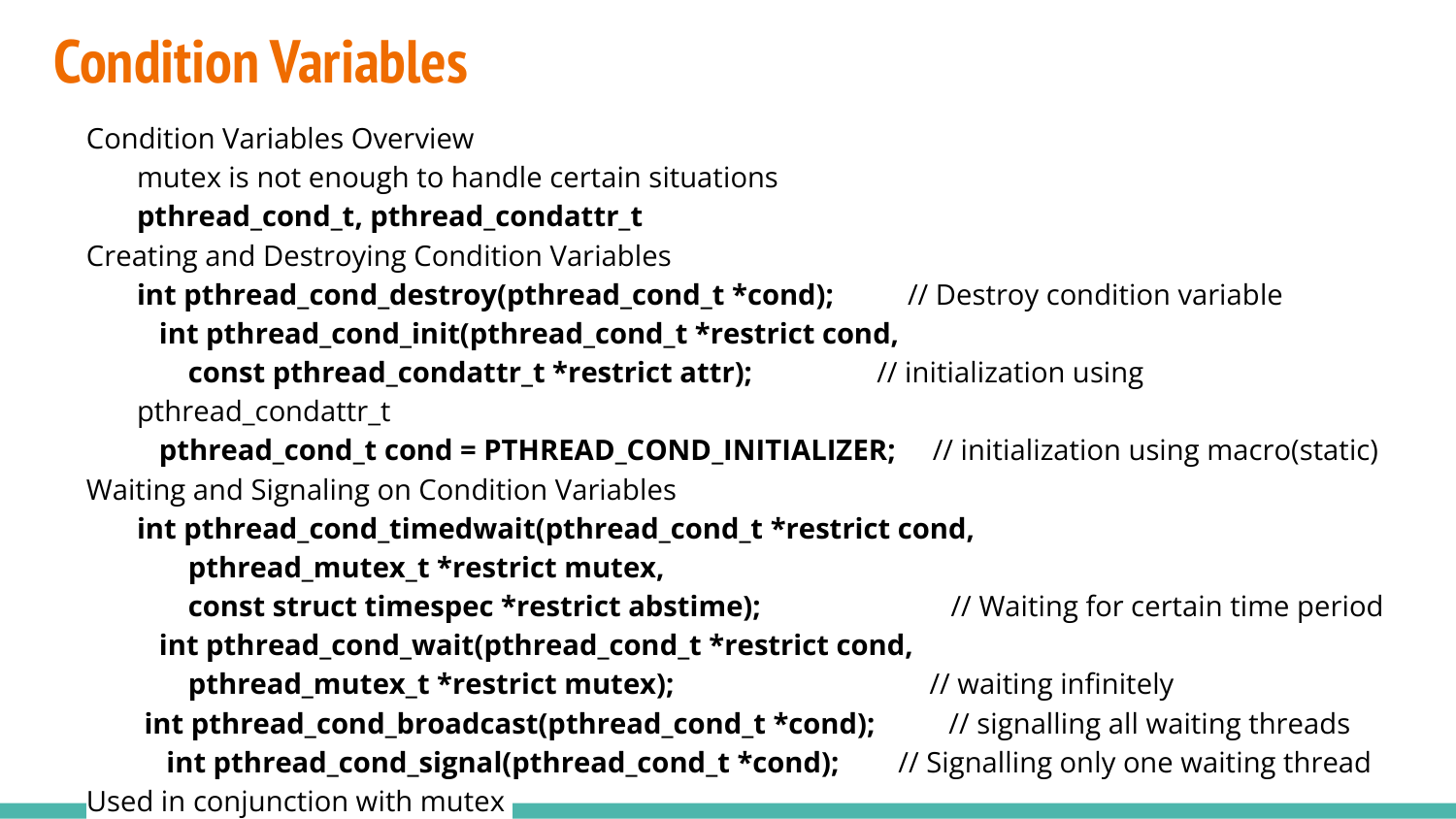

# Condition Variables
Condition Variables Overview
	mutex is not enough to handle certain situations
	pthread_cond_t, pthread_condattr_t
Creating and Destroying Condition Variables
	int pthread_cond_destroy(pthread_cond_t *cond);          // Destroy condition variable
          int pthread_cond_init(pthread_cond_t *restrict cond,
              const pthread_condattr_t *restrict attr);                 // initialization using pthread_condattr_t
          pthread_cond_t cond = PTHREAD_COND_INITIALIZER;     // initialization using macro(static)
Waiting and Signaling on Condition Variables
	int pthread_cond_timedwait(pthread_cond_t *restrict cond,
              pthread_mutex_t *restrict mutex,
              const struct timespec *restrict abstime);                          // Waiting for certain time period
          int pthread_cond_wait(pthread_cond_t *restrict cond,
              pthread_mutex_t *restrict mutex);                                   // waiting infinitely
	 int pthread_cond_broadcast(pthread_cond_t *cond);          // signalling all waiting threads
           int pthread_cond_signal(pthread_cond_t *cond);        // Signalling only one waiting thread
Used in conjunction with mutex